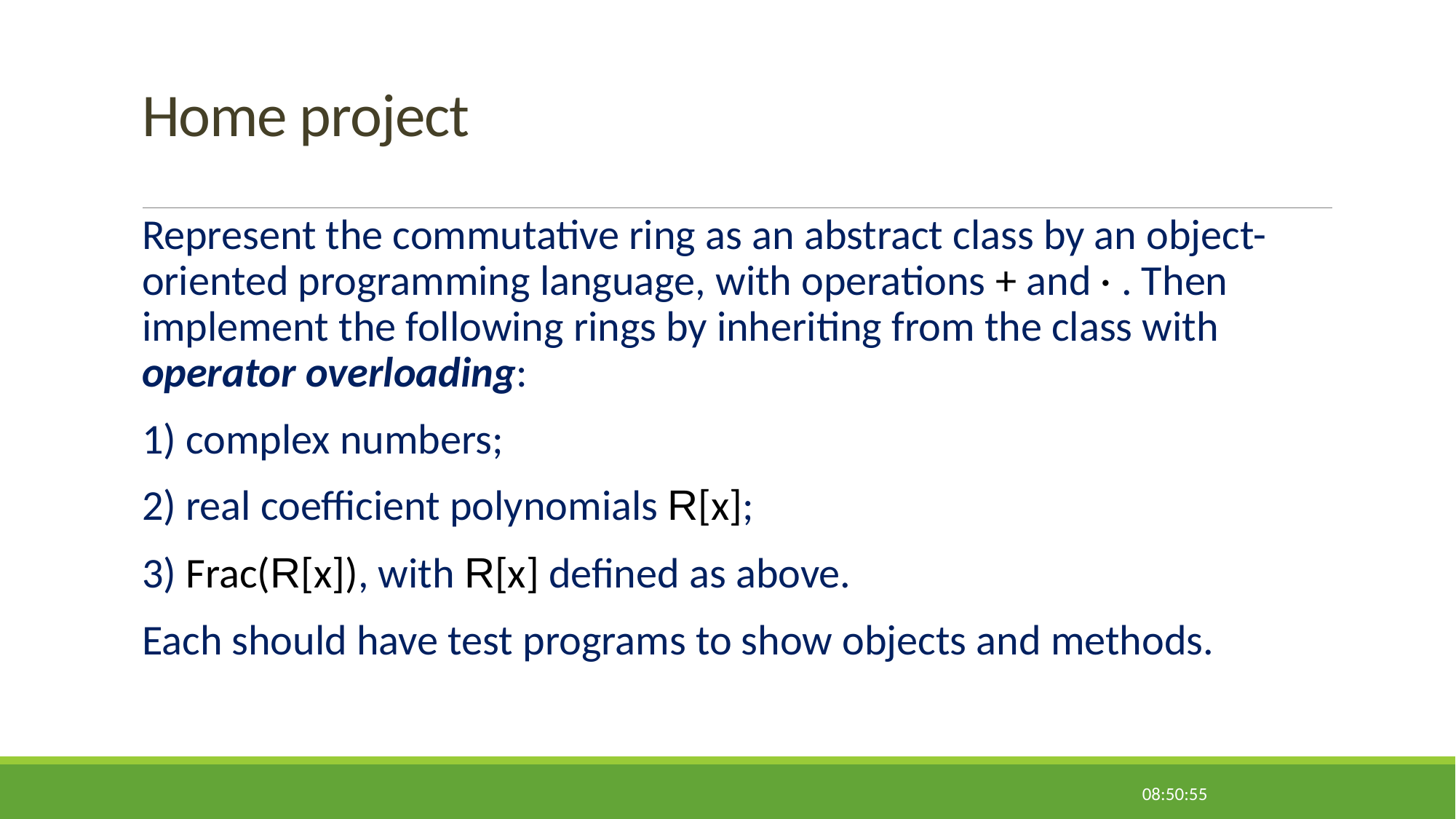

# Home project
Represent the commutative ring as an abstract class by an object-oriented programming language, with operations + and · . Then implement the following rings by inheriting from the class with operator overloading:
1) complex numbers;
2) real coefficient polynomials R[x];
3) Frac(R[x]), with R[x] defined as above.
Each should have test programs to show objects and methods.
08:50:55